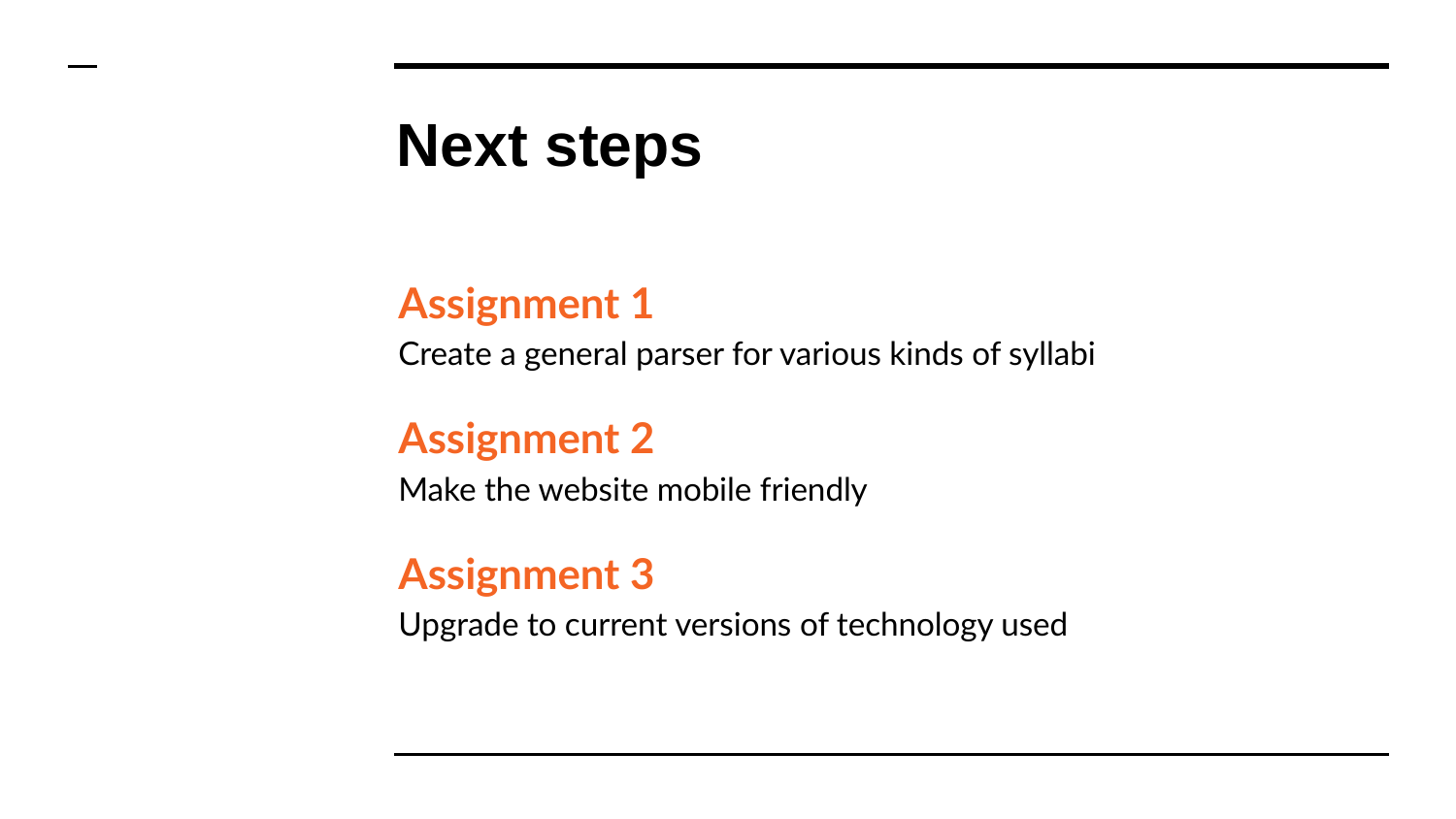

# Next steps
Assignment 1
Create a general parser for various kinds of syllabi
Assignment 2
Make the website mobile friendly
Assignment 3
Upgrade to current versions of technology used